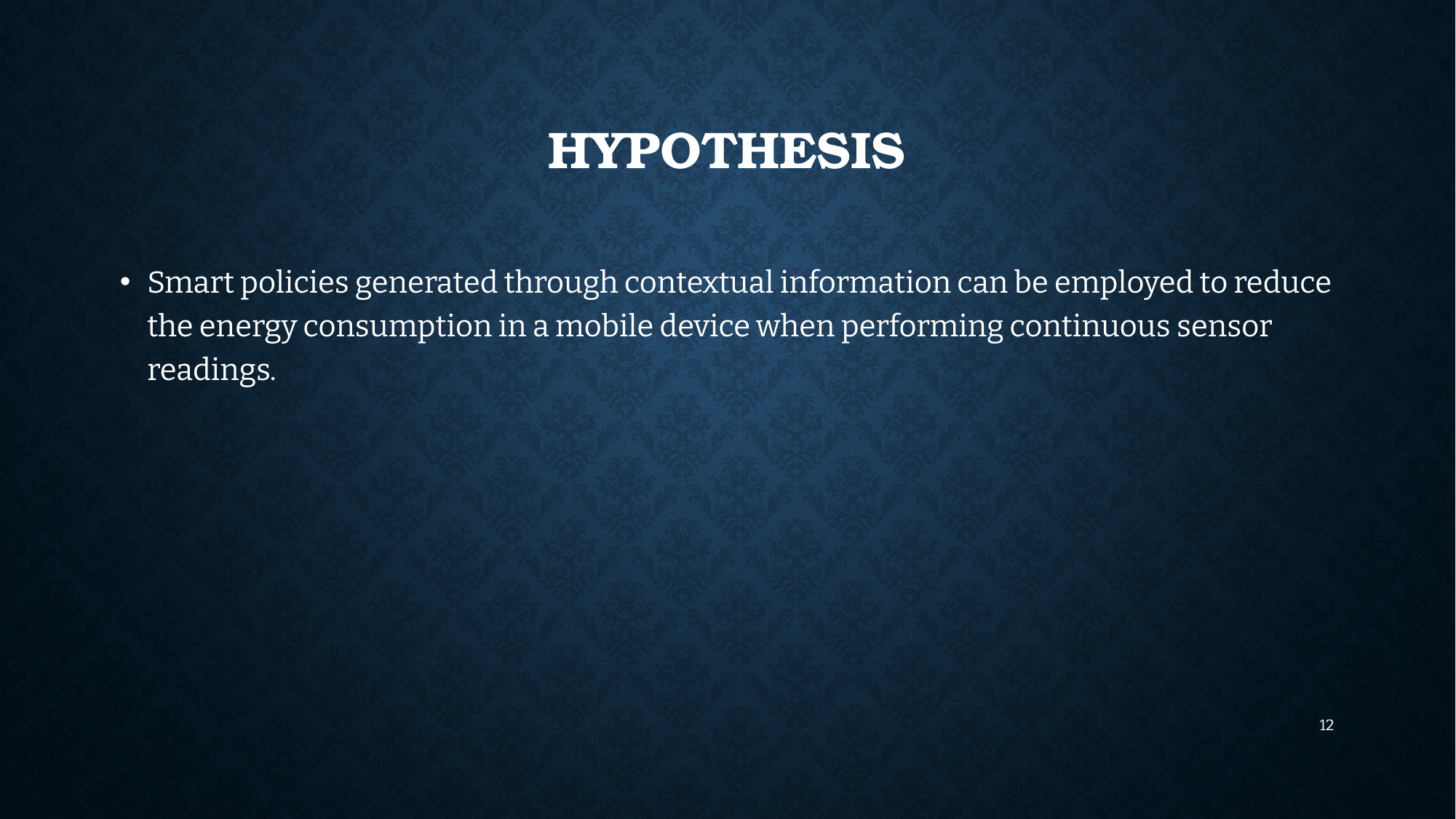

# Hypothesis
Smart policies generated through contextual information can be employed to reduce the energy consumption in a mobile device when performing continuous sensor readings.

12